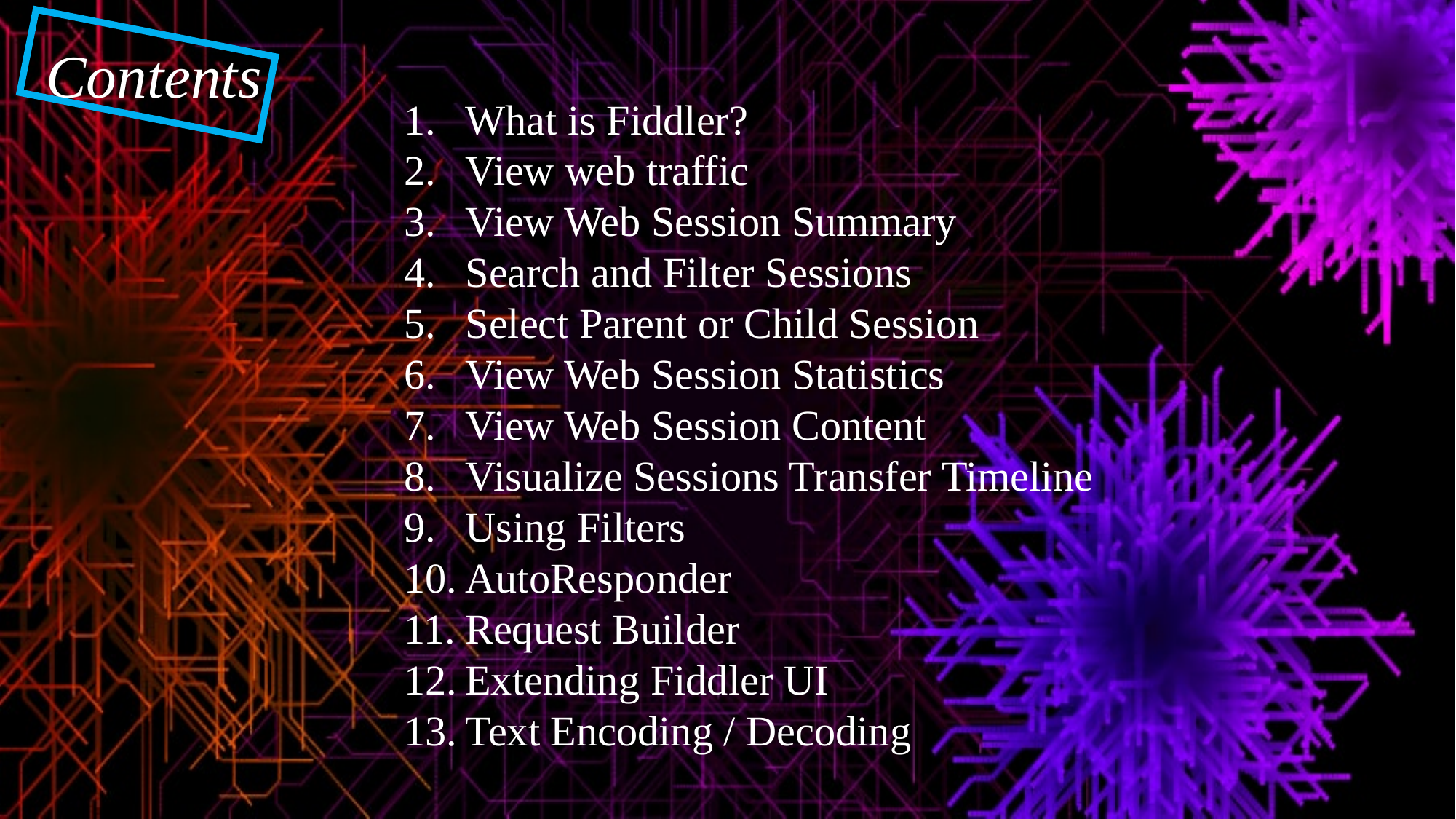

Contents

What is Fiddler?
View web traffic
View Web Session Summary
Search and Filter Sessions
Select Parent or Child Session
View Web Session Statistics
View Web Session Content
Visualize Sessions Transfer Timeline
Using Filters
AutoResponder
Request Builder
Extending Fiddler UI
Text Encoding / Decoding